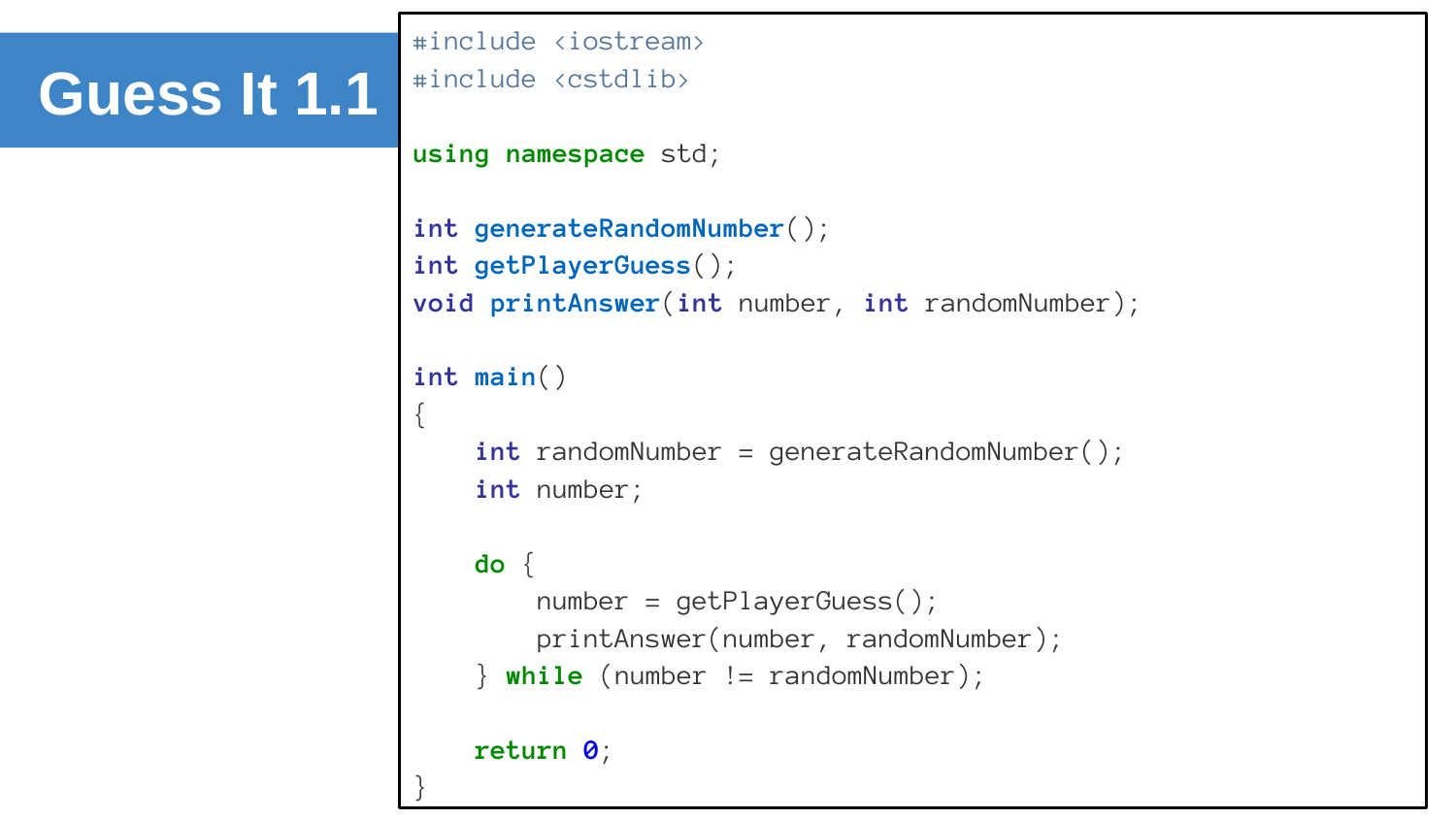

#include <iostream>
#include <cstdlib>
using namespace std;
int generateRandomNumber();
int getPlayerGuess();
void printAnswer(int number, int randomNumber);
int main()
{
    int randomNumber = generateRandomNumber();
    int number;
    do {
        number = getPlayerGuess();
        printAnswer(number, randomNumber);
    } while (number != randomNumber);
    return 0;
}
# Guess It 1.1